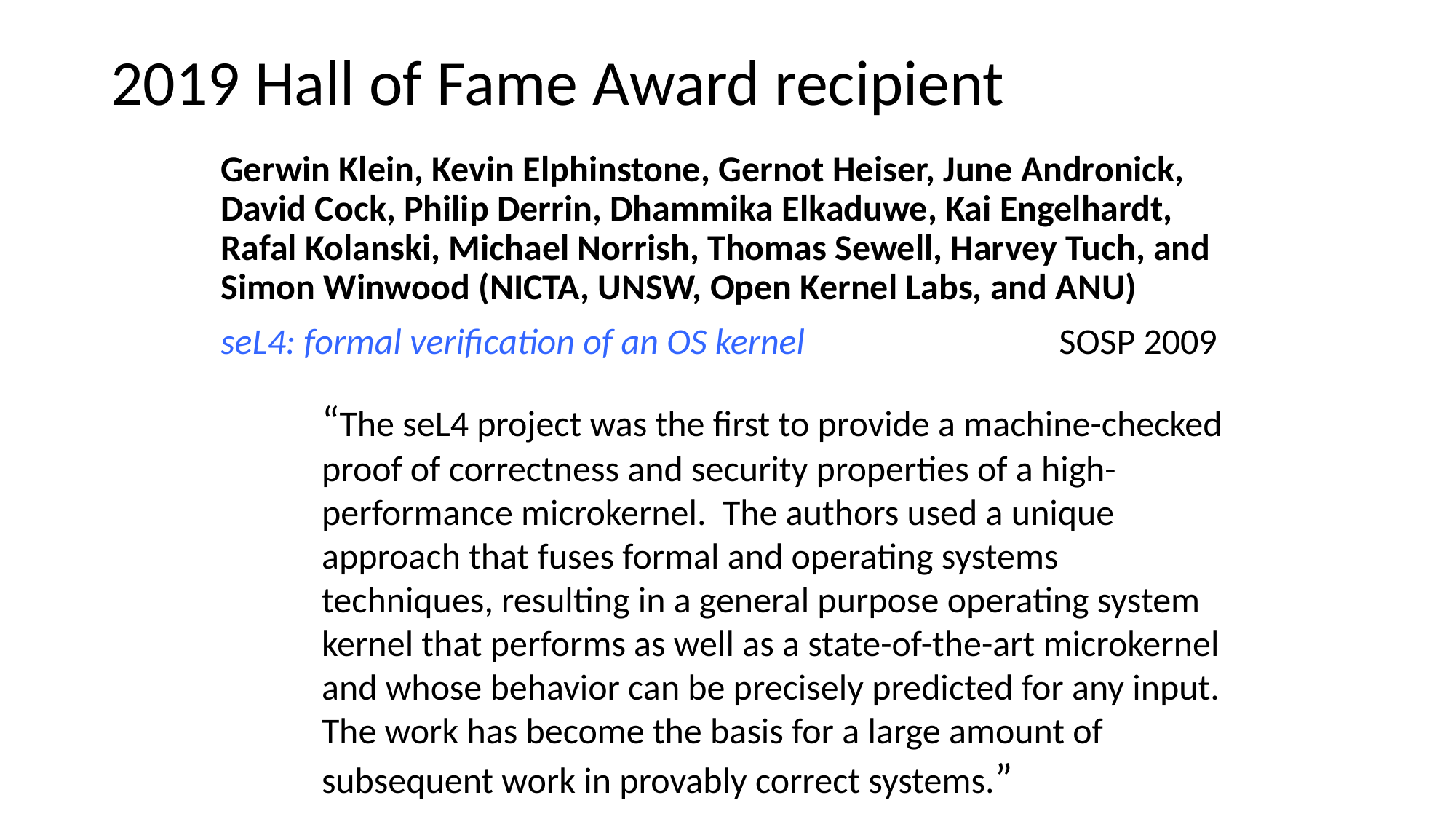

# 2019 Hall of Fame Award recipient
Gerwin Klein, Kevin Elphinstone, Gernot Heiser, June Andronick, David Cock, Philip Derrin, Dhammika Elkaduwe, Kai Engelhardt, Rafal Kolanski, Michael Norrish, Thomas Sewell, Harvey Tuch, and Simon Winwood (NICTA, UNSW, Open Kernel Labs, and ANU)
seL4: formal verification of an OS kernel                               SOSP 2009
“The seL4 project was the first to provide a machine-checked proof of correctness and security properties of a high-performance microkernel.  The authors used a unique approach that fuses formal and operating systems techniques, resulting in a general purpose operating system kernel that performs as well as a state-of-the-art microkernel and whose behavior can be precisely predicted for any input.  The work has become the basis for a large amount of subsequent work in provably correct systems.”